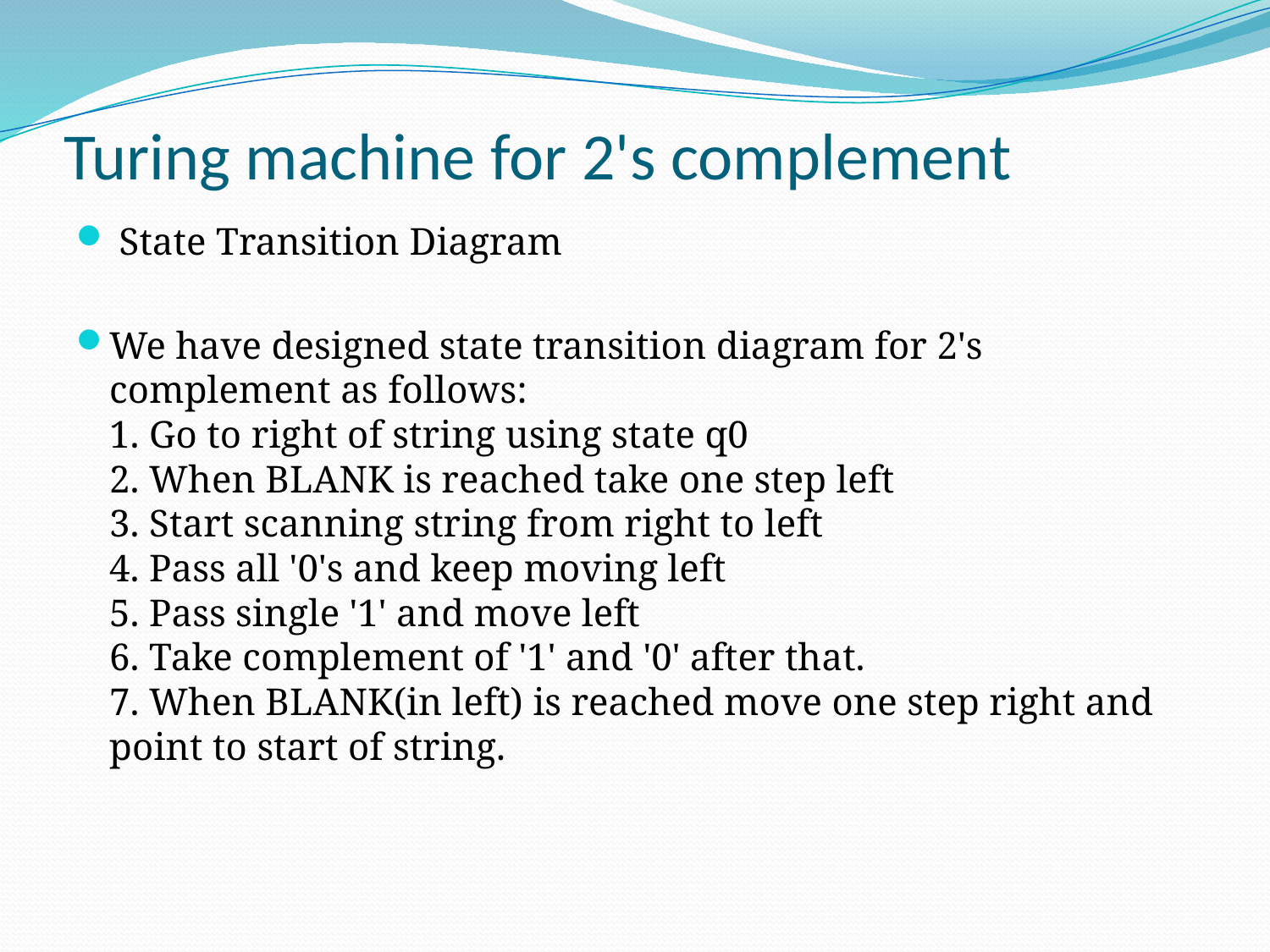

# Turing machine for 2's complement
 State Transition Diagram

We have designed state transition diagram for 2's complement as follows:
1. Go to right of string using state q0
2. When BLANK is reached take one step left
3. Start scanning string from right to left
4. Pass all '0's and keep moving left
5. Pass single '1' and move left
6. Take complement of '1' and '0' after that.
7. When BLANK(in left) is reached move one step right and point to start of string.